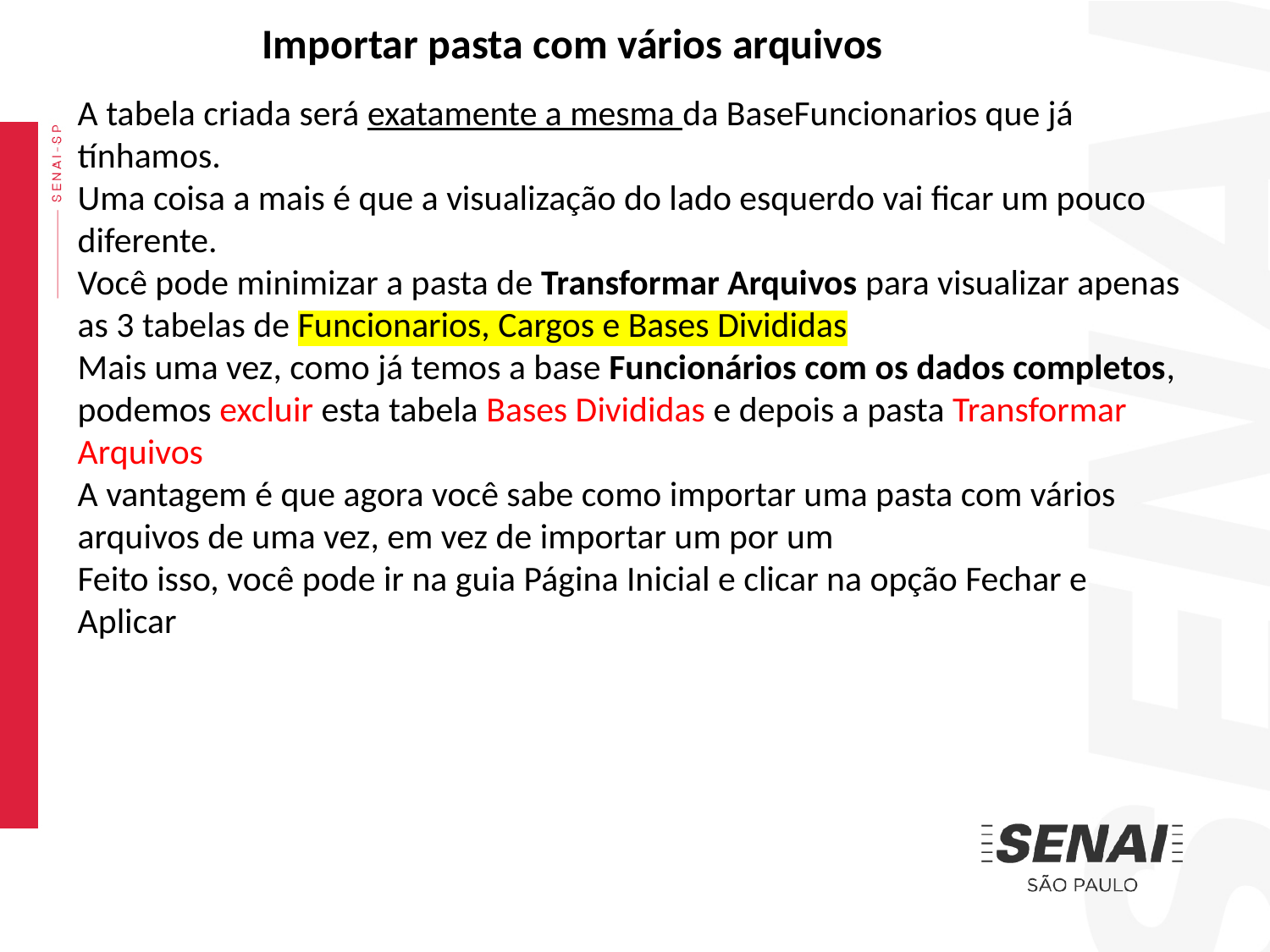

Importar pasta com vários arquivos
A tabela criada será exatamente a mesma da BaseFuncionarios que já tínhamos.
Uma coisa a mais é que a visualização do lado esquerdo vai ficar um pouco diferente.
Você pode minimizar a pasta de Transformar Arquivos para visualizar apenas as 3 tabelas de Funcionarios, Cargos e Bases Divididas
Mais uma vez, como já temos a base Funcionários com os dados completos,
podemos excluir esta tabela Bases Divididas e depois a pasta Transformar
Arquivos
A vantagem é que agora você sabe como importar uma pasta com vários arquivos de uma vez, em vez de importar um por um
Feito isso, você pode ir na guia Página Inicial e clicar na opção Fechar e Aplicar